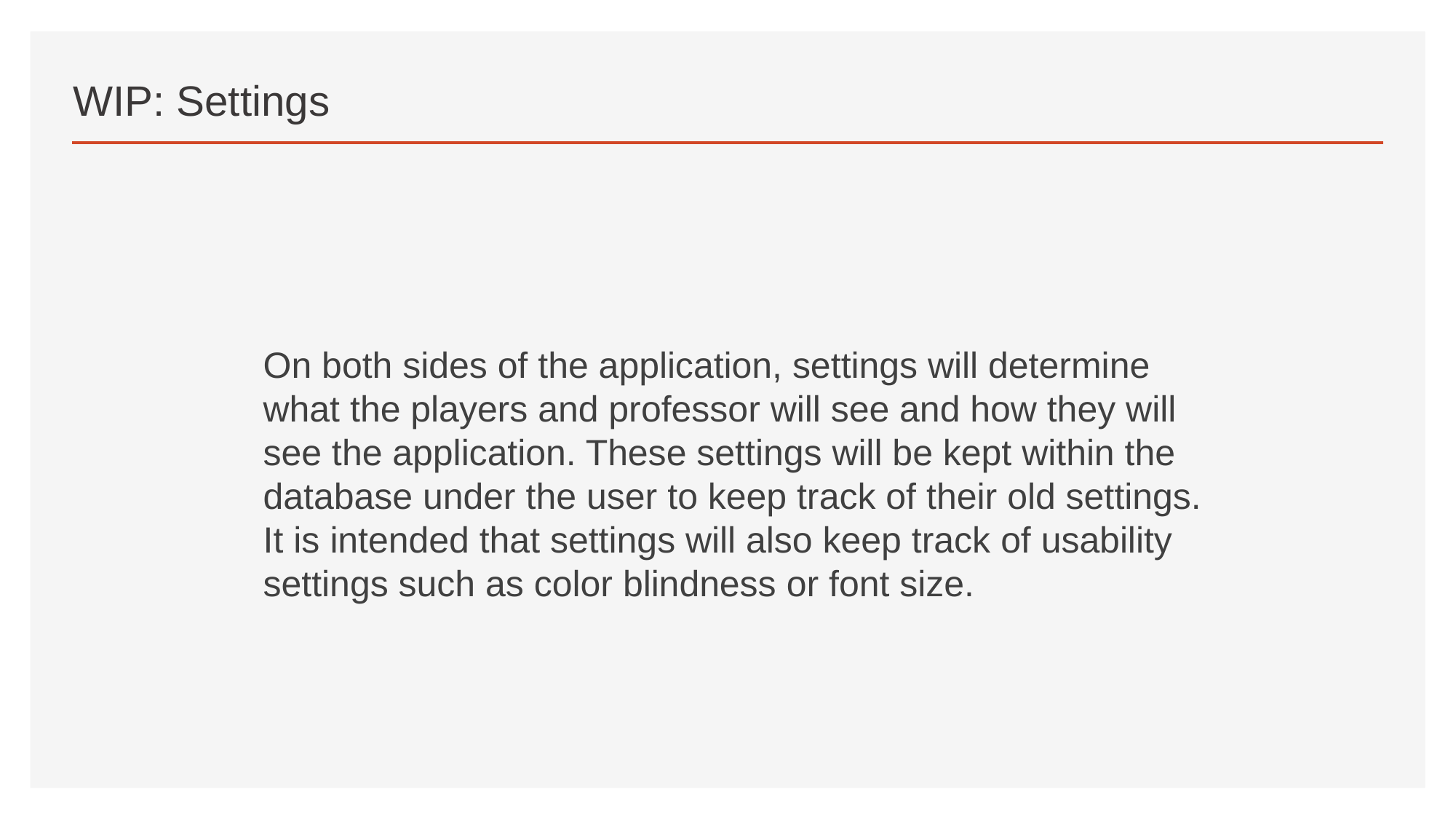

# WIP: Settings
On both sides of the application, settings will determine what the players and professor will see and how they will see the application. These settings will be kept within the database under the user to keep track of their old settings. It is intended that settings will also keep track of usability settings such as color blindness or font size.